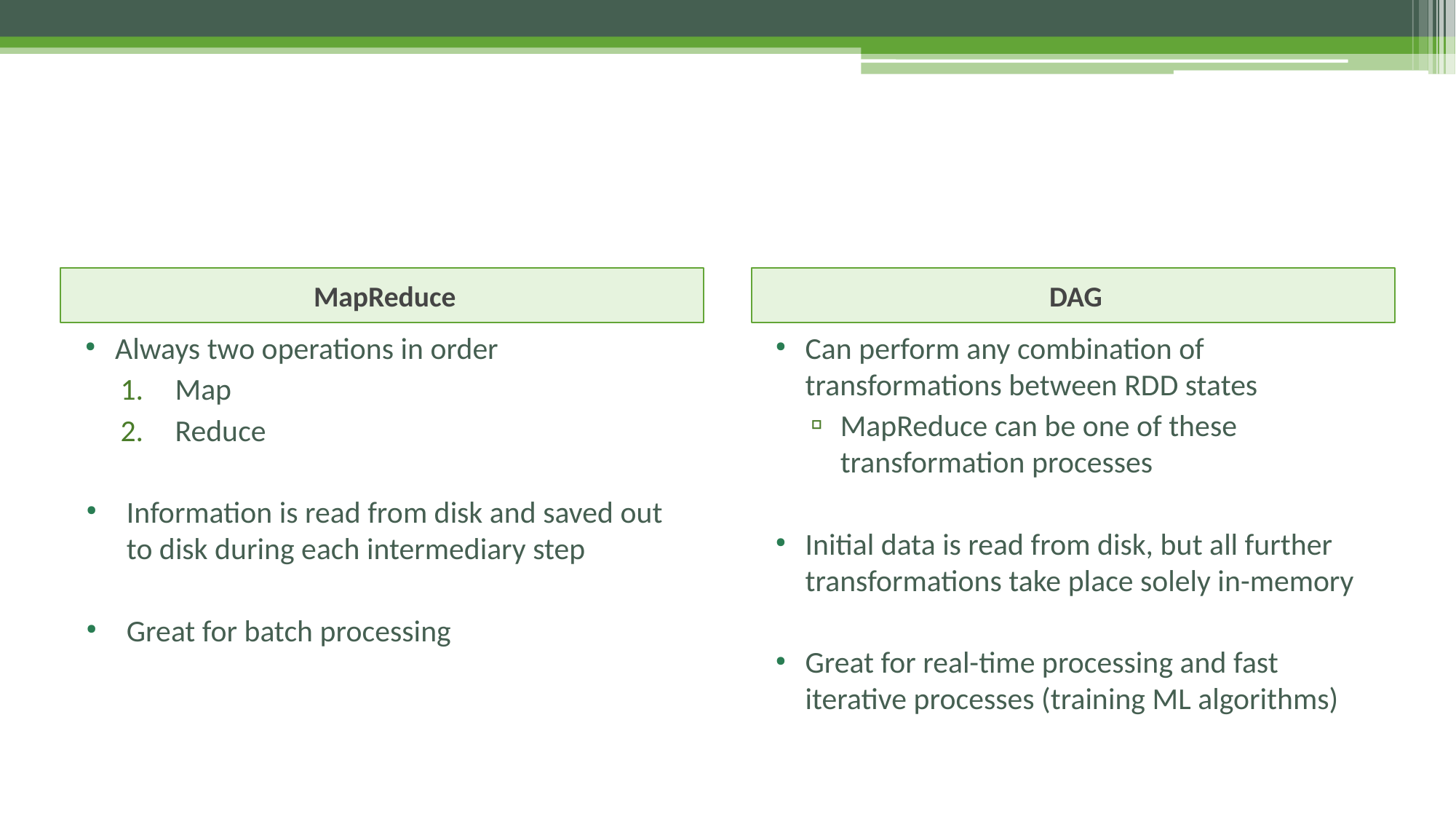

#
MapReduce
DAG
Always two operations in order
Map
Reduce

Information is read from disk and saved out to disk during each intermediary step

Great for batch processing
Can perform any combination of transformations between RDD states
MapReduce can be one of these transformation processes

Initial data is read from disk, but all further transformations take place solely in-memory

Great for real-time processing and fast iterative processes (training ML algorithms)